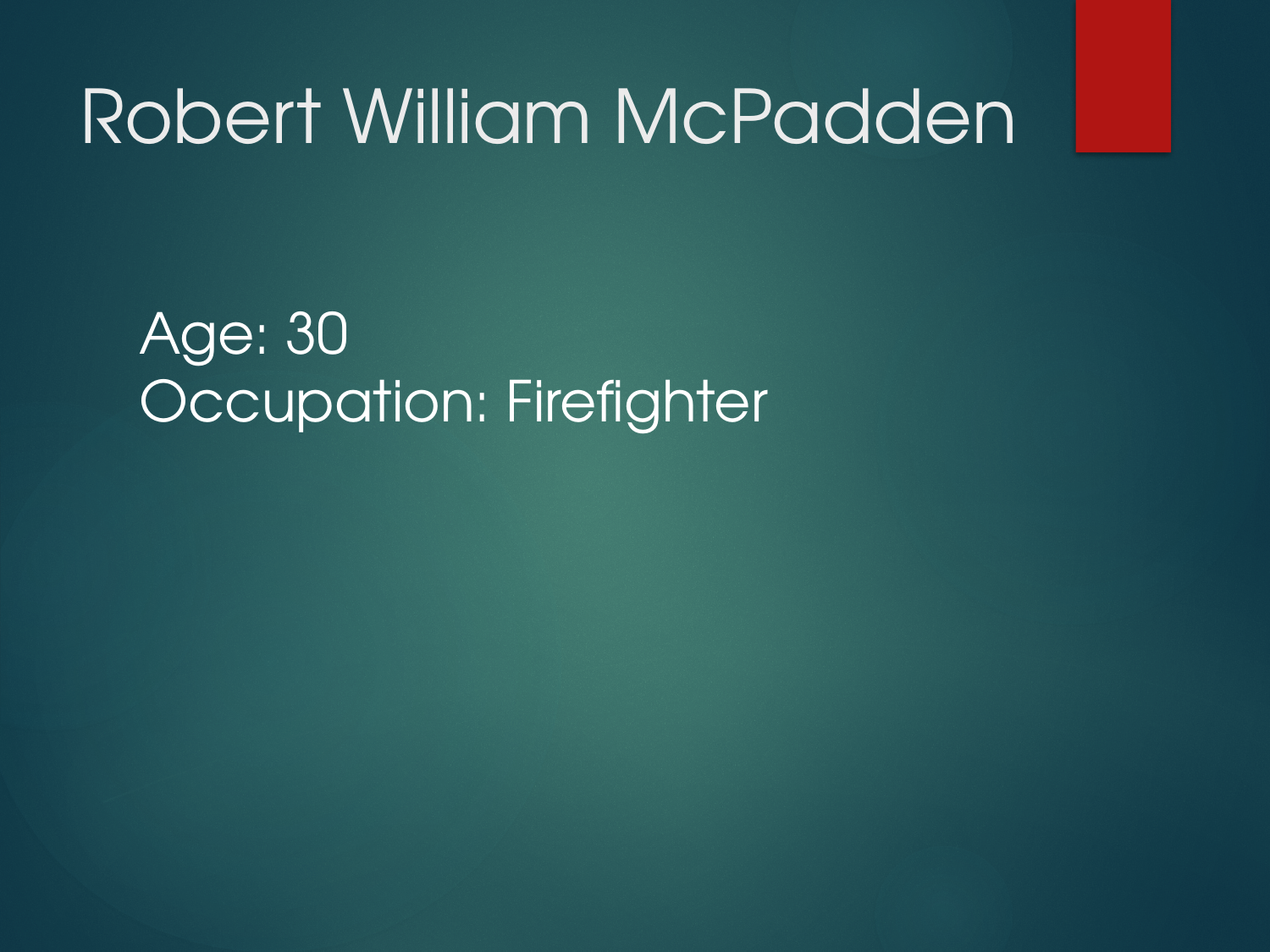

# Robert William McPadden

Age: 30
Occupation: Firefighter